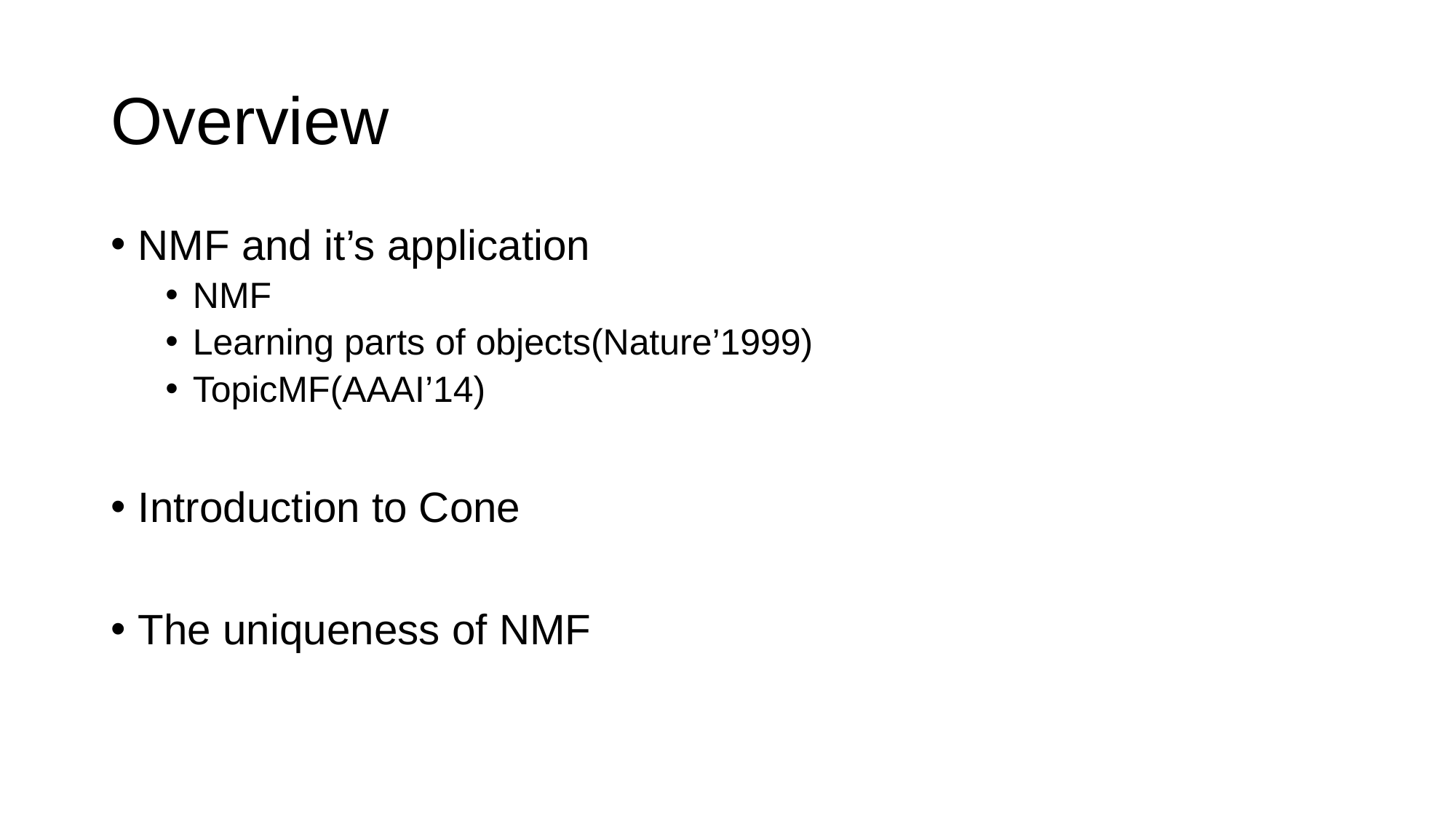

# Overview
NMF and it’s application
NMF
Learning parts of objects(Nature’1999)
TopicMF(AAAI’14)

Introduction to Cone

The uniqueness of NMF